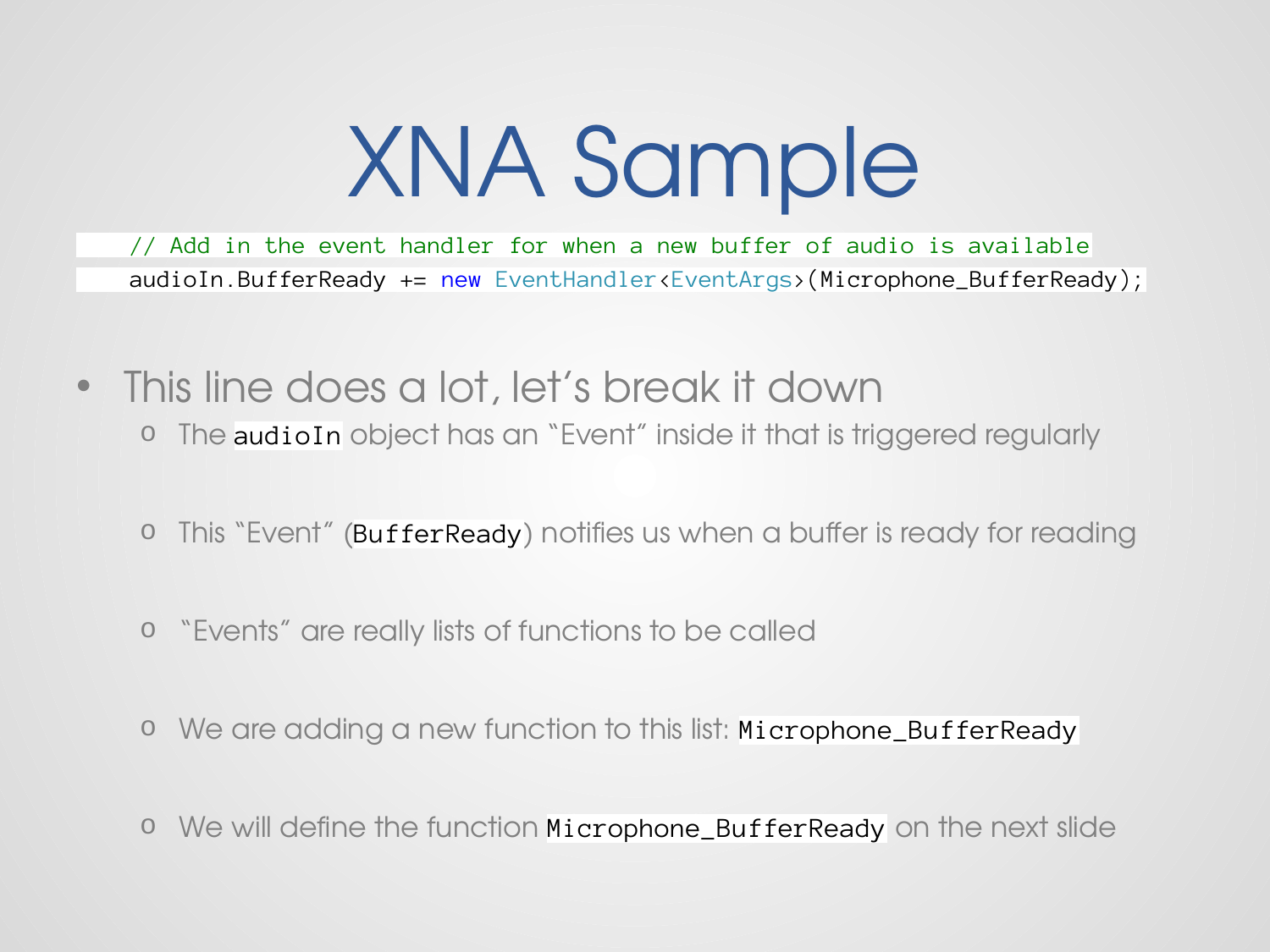

# XNA Sample
    // Add in the event handler for when a new buffer of audio is available
    audioIn.BufferReady += new EventHandler<EventArgs>(Microphone_BufferReady);

This line does a lot, let’s break it down
The audioIn object has an “Event” inside it that is triggered regularly

This “Event” (BufferReady) notifies us when a buffer is ready for reading

“Events” are really lists of functions to be called

We are adding a new function to this list: Microphone_BufferReady

We will define the function Microphone_BufferReady on the next slide